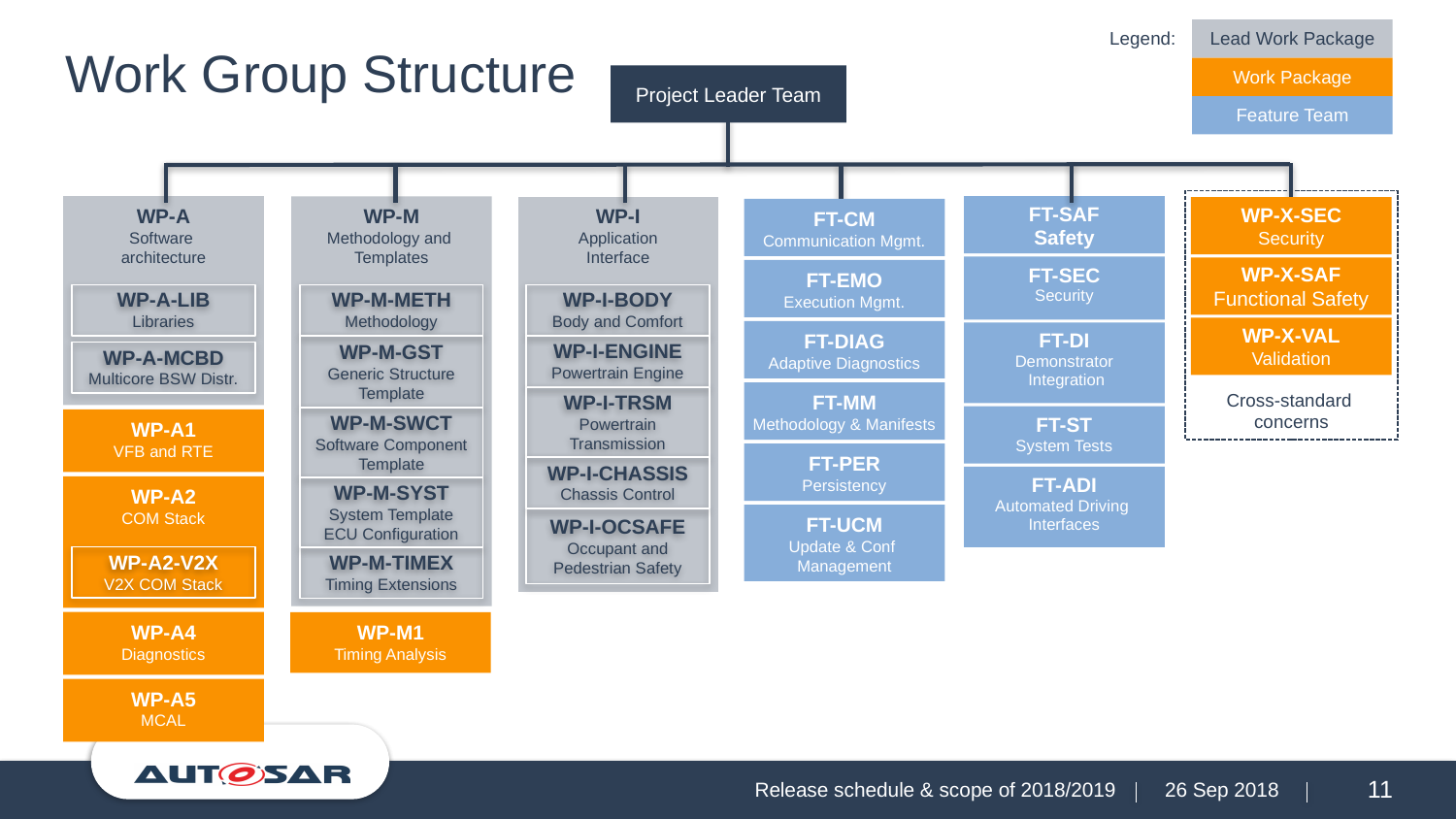

Legend:
Lead Work Package
# Work Group Structure
Work Package
Project Leader Team
Feature Team

Cross-standard
concerns
WP-A
Software
architecture

WP-M
Methodology and
Templates
WP-I
Application
Interface

FT-SAF
Safety
.
WP-X-SEC
Security
FT-CM
Communication Mgmt.
FT-SEC
Security
.
WP-X-SAF
Functional Safety
FT-EMO
Execution Mgmt.
WP-A-LIB
Libraries
WP-M-METH
Methodology
WP-I-BODY
Body and Comfort
WP-X-VAL
Validation
FT-DIAG
Adaptive Diagnostics
FT-DI
Demonstrator
 Integration
WP-M-GST
Generic Structure Template
WP-I-ENGINE
Powertrain Engine
WP-A-MCBD
Multicore BSW Distr.
FT-MM
Methodology & Manifests
WP-I-TRSM
Powertrain Transmission
FT-ST
System Tests
WP-M-SWCT
Software Component Template
WP-A1
VFB and RTE

FT-PER
Persistency
WP-I-CHASSIS
Chassis Control
FT-ADI
Automated Driving
Interfaces
WP-A2
COM Stack

WP-M-SYST
System Template ECU Configuration
FT-UCM
Update & Conf
Management
WP-I-OCSAFE
Occupant and Pedestrian Safety
WP-A2-V2X
V2X COM Stack
WP-M-TIMEX
Timing Extensions
WP-A4
Diagnostics

WP-M1
Timing Analysis

WP-A5
MCAL

Release schedule & scope of 2018/2019
26 Sep 2018
11